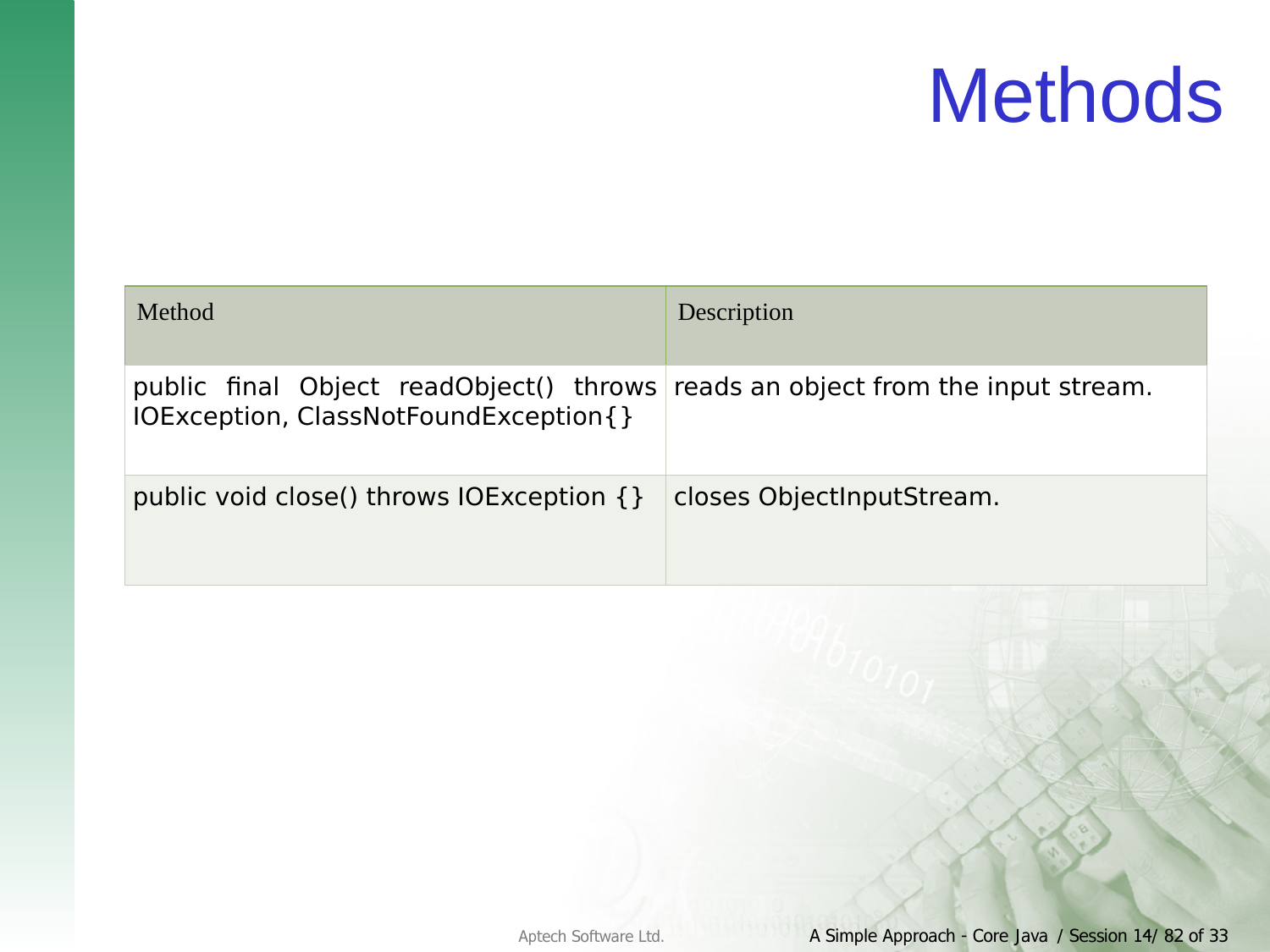

# Methods
| Method | Description |
| --- | --- |
| public final Object readObject() throws IOException, ClassNotFoundException{} | reads an object from the input stream. |
| public void close() throws IOException {} | closes ObjectInputStream. |